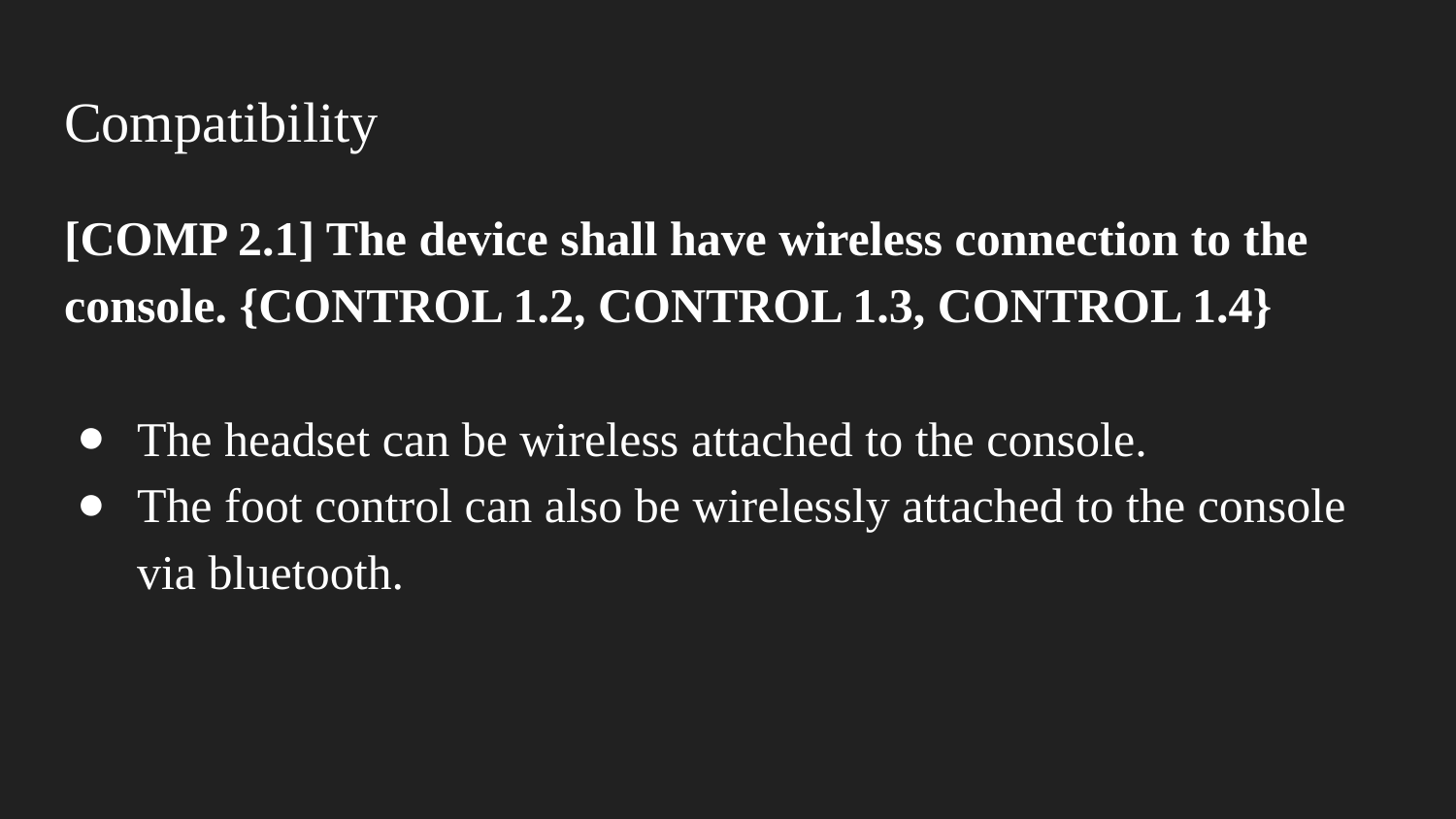

# Compatibility
[COMP 2.1] The device shall have wireless connection to the console. {CONTROL 1.2, CONTROL 1.3, CONTROL 1.4}

The headset can be wireless attached to the console.
The foot control can also be wirelessly attached to the console via bluetooth.